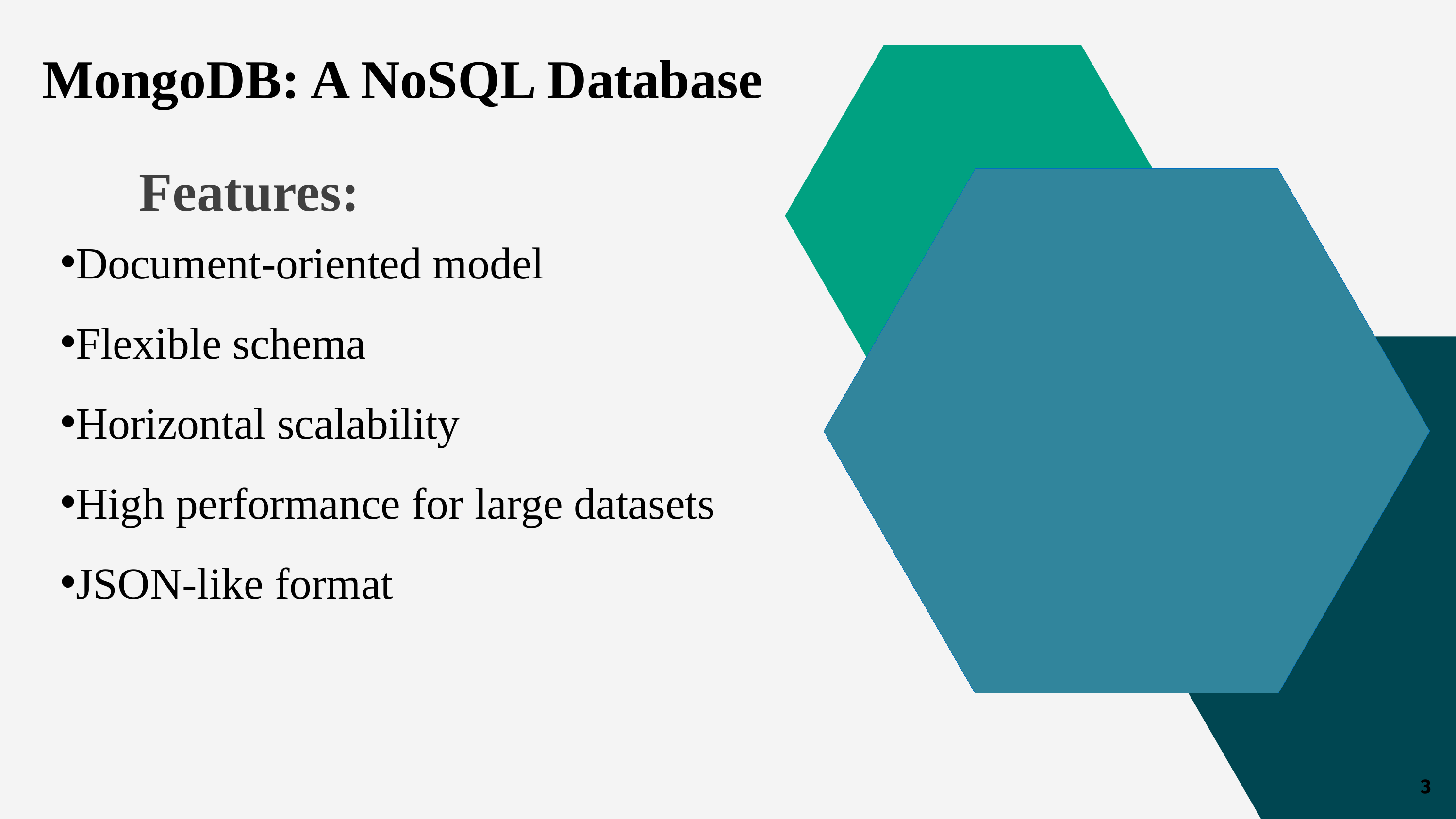

MongoDB: A NoSQL Database

Features:

Document-oriented model
Flexible schema
Horizontal scalability
High performance for large datasets
JSON-like format

3